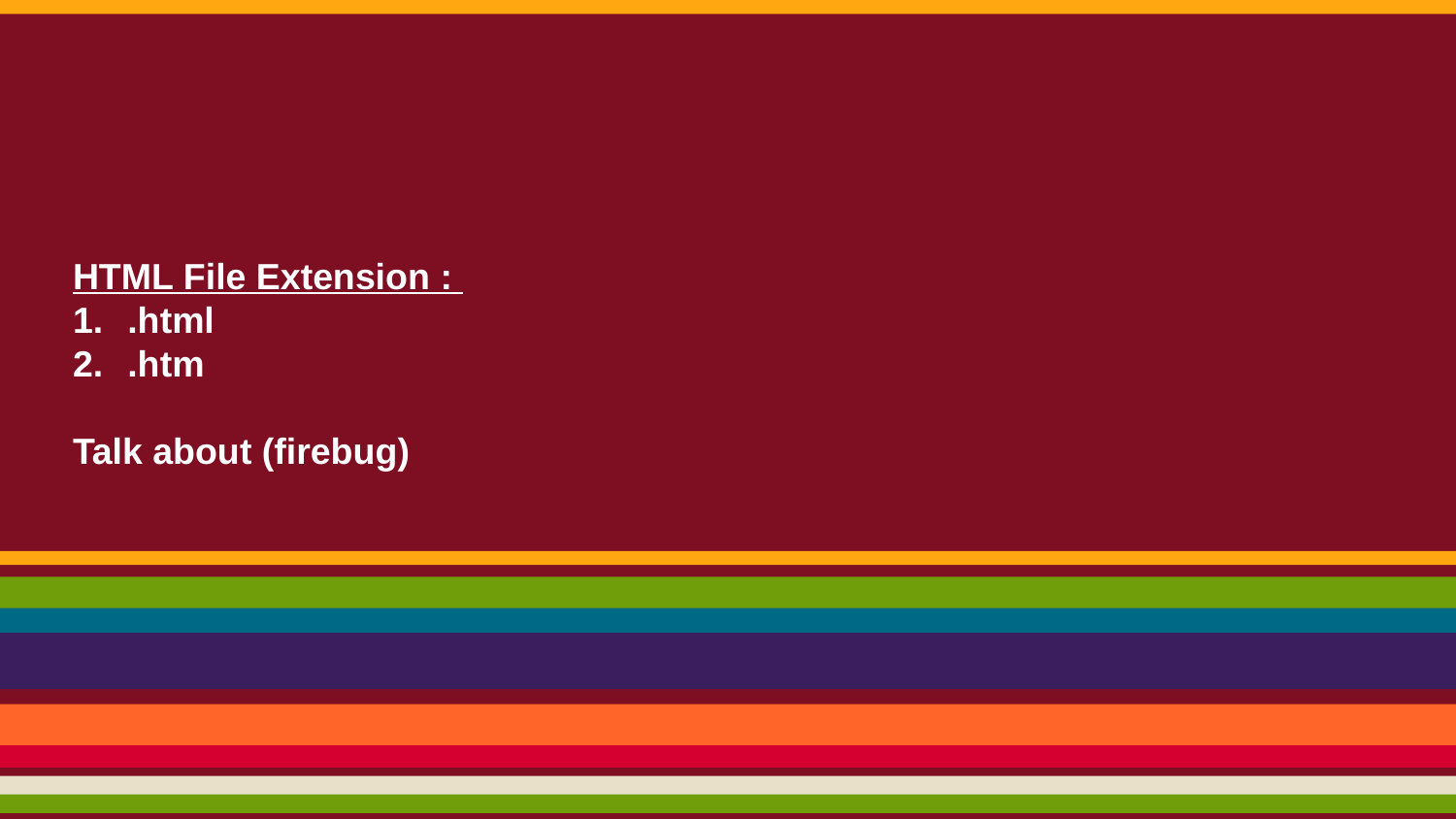

# HTML File Extension :
.html
.htm

Talk about (firebug)